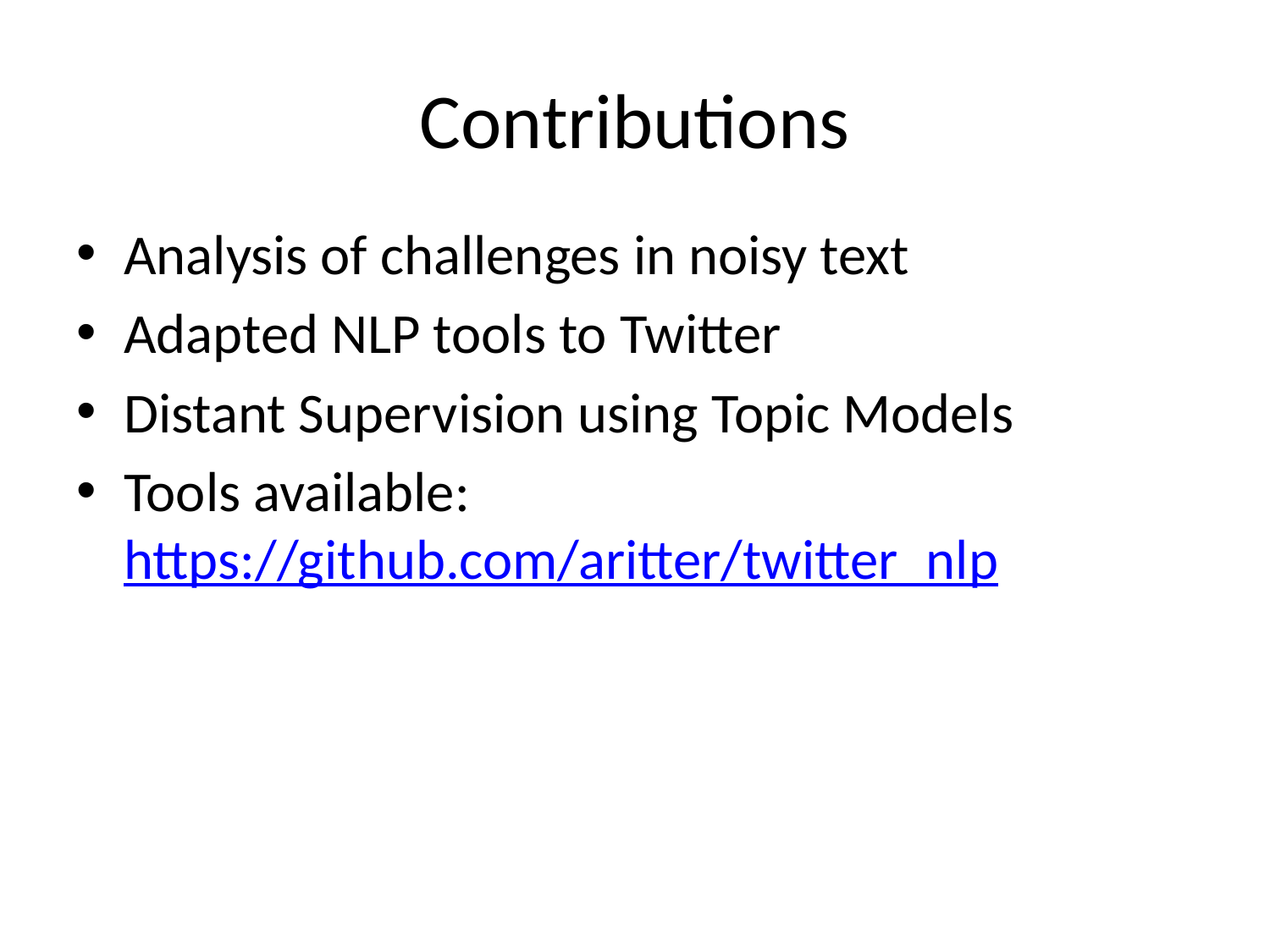

# Contributions
Analysis of challenges in noisy text
Adapted NLP tools to Twitter
Distant Supervision using Topic Models
Tools available:  https://github.com/aritter/twitter_nlp